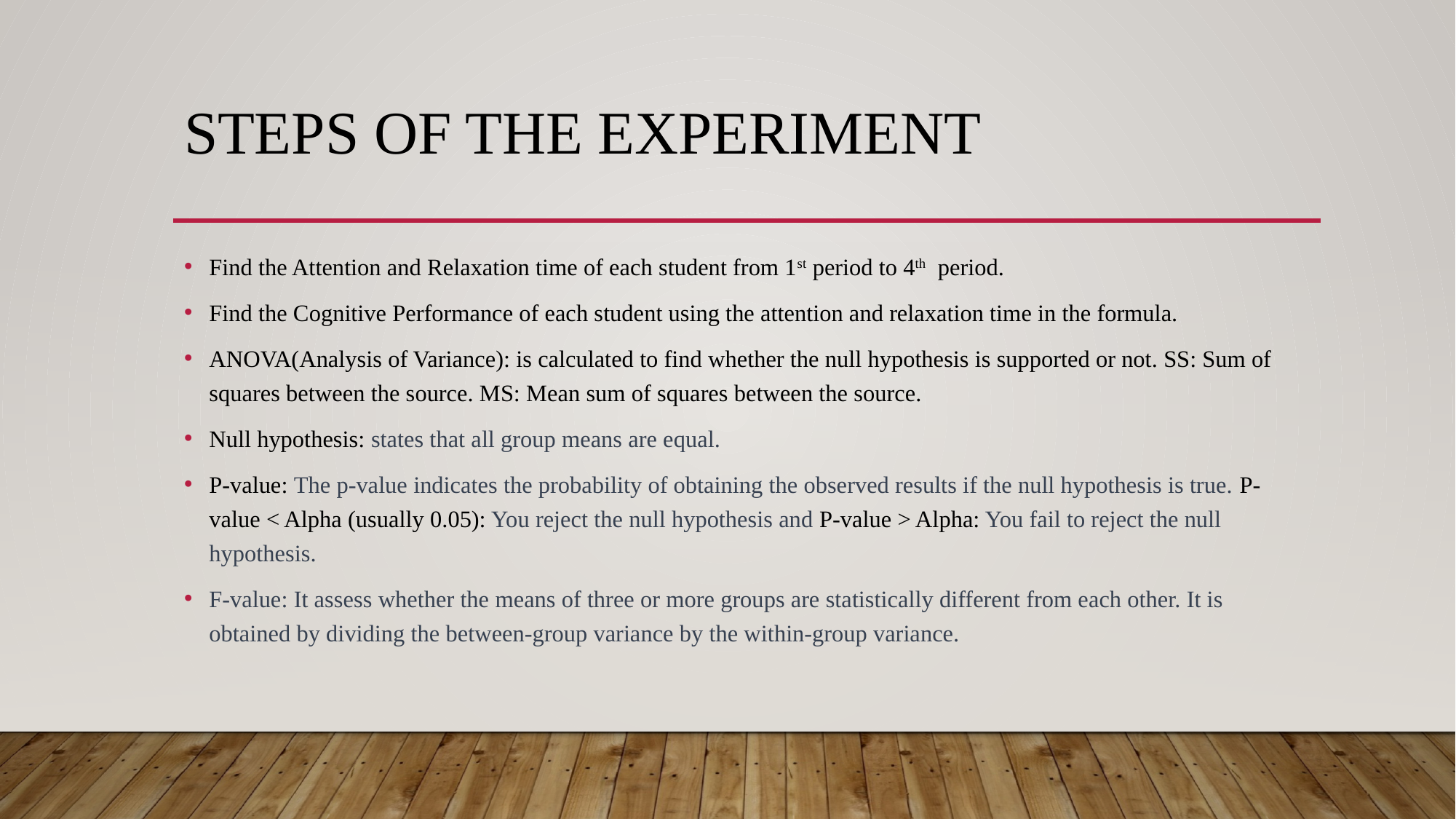

# Steps of the Experiment
Find the Attention and Relaxation time of each student from 1st period to 4th  period.
Find the Cognitive Performance of each student using the attention and relaxation time in the formula.
ANOVA(Analysis of Variance): is calculated to find whether the null hypothesis is supported or not. SS: Sum of squares between the source. MS: Mean sum of squares between the source.
Null hypothesis: states that all group means are equal.
P-value: The p-value indicates the probability of obtaining the observed results if the null hypothesis is true. P-value < Alpha (usually 0.05): You reject the null hypothesis and P-value > Alpha: You fail to reject the null hypothesis.
F-value: It assess whether the means of three or more groups are statistically different from each other. It is obtained by dividing the between-group variance by the within-group variance.